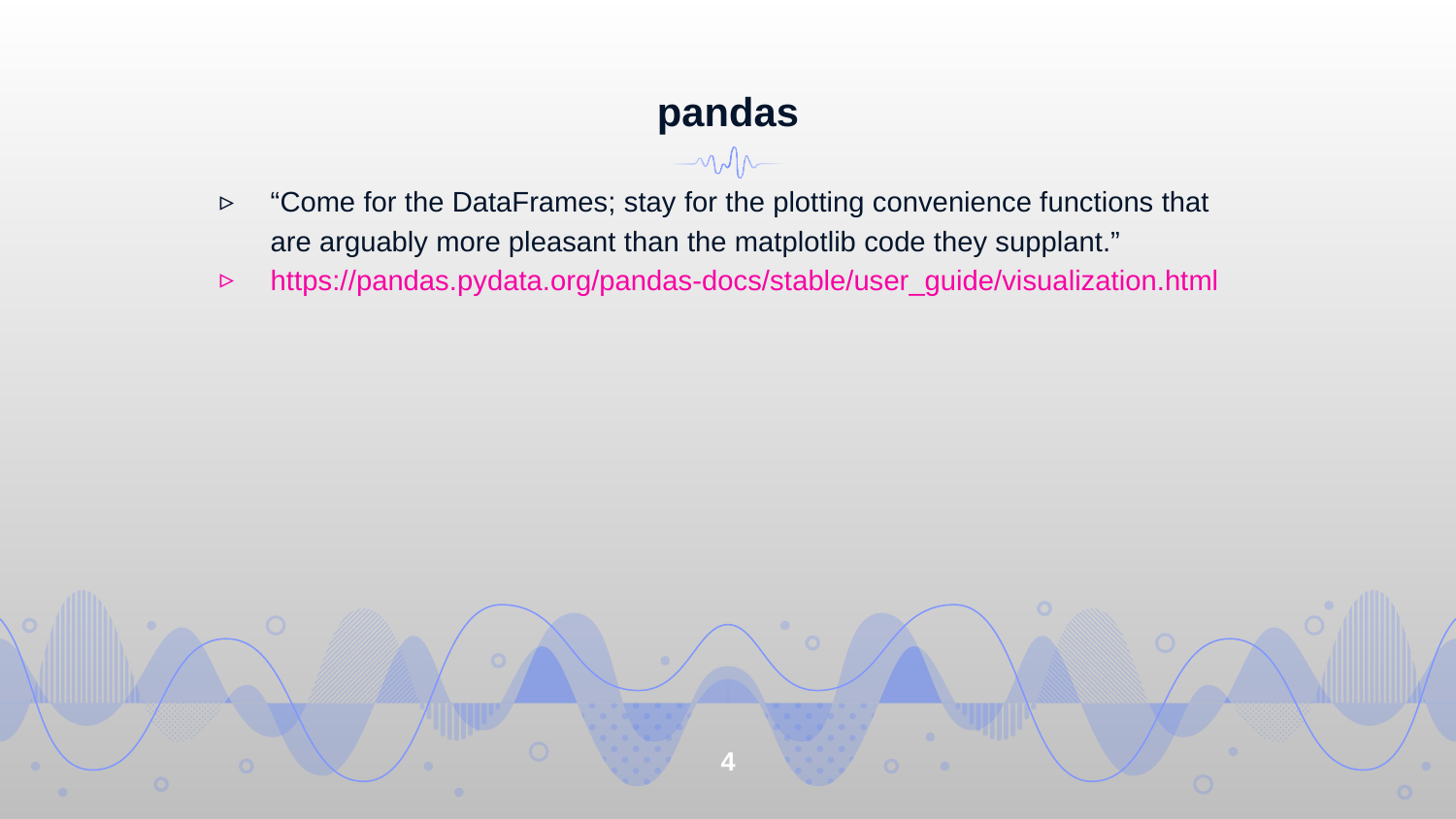

# pandas
“Come for the DataFrames; stay for the plotting convenience functions that are arguably more pleasant than the matplotlib code they supplant.”
https://pandas.pydata.org/pandas-docs/stable/user_guide/visualization.html
4